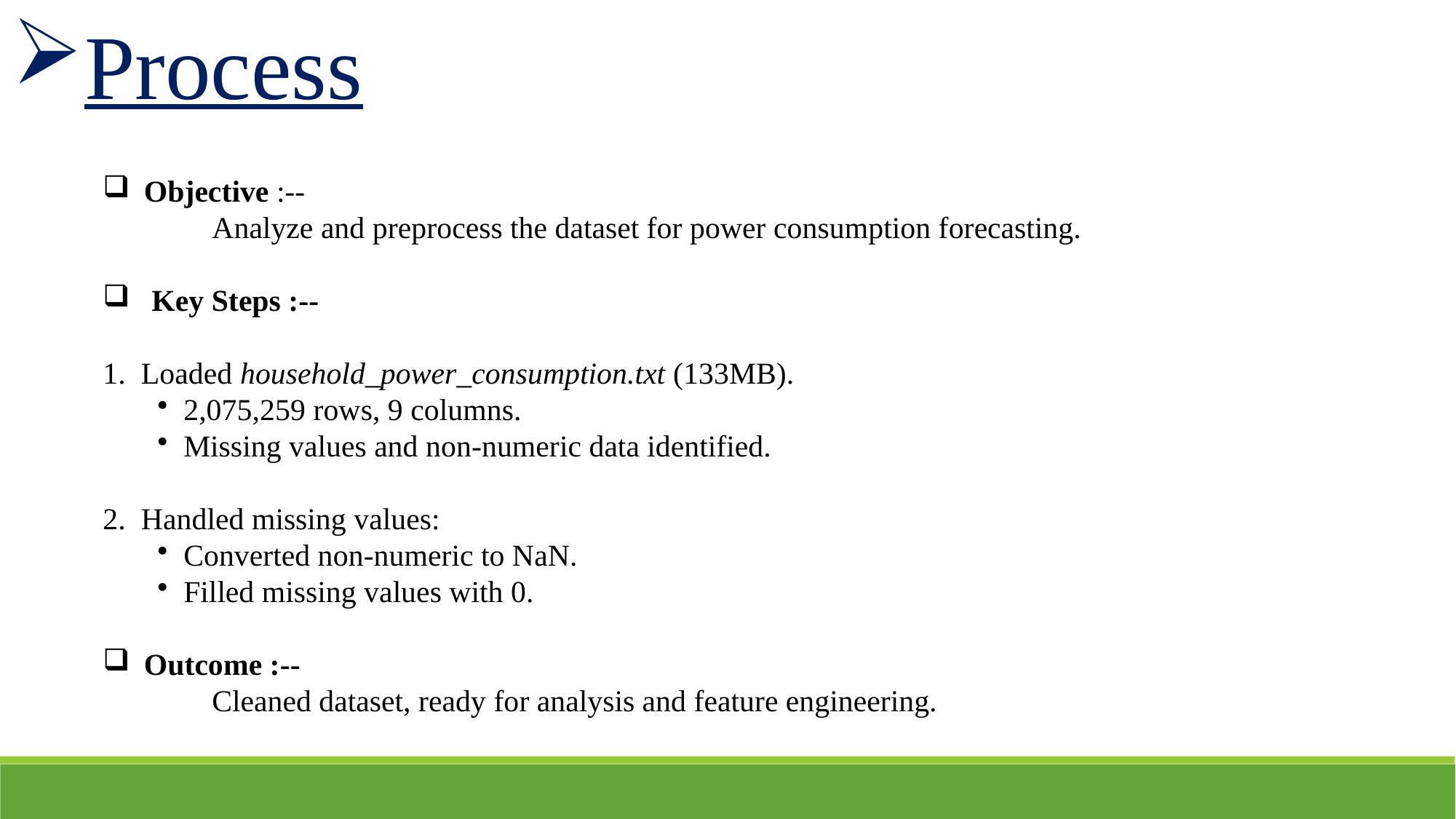

Process
Objective :--
	Analyze and preprocess the dataset for power consumption forecasting.

 Key Steps :--

  Loaded household_power_consumption.txt (133MB).
  2,075,259 rows, 9 columns.
  Missing values and non-numeric data identified.

  Handled missing values:
  Converted non-numeric to NaN.
  Filled missing values with 0.

Outcome :--
	Cleaned dataset, ready for analysis and feature engineering.